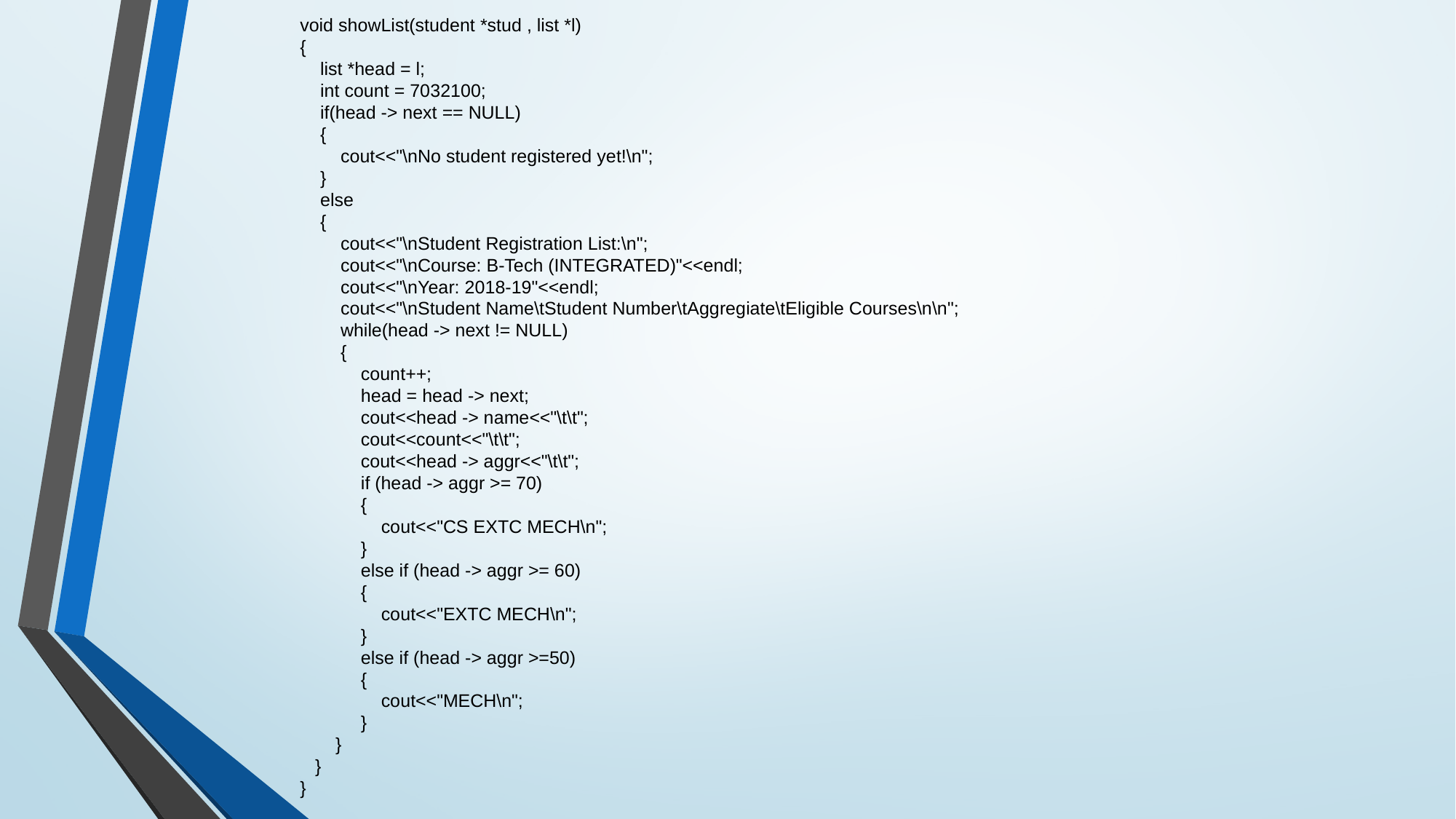

# void showList(student *stud , list *l) { list *head = l; int count = 7032100; if(head -> next == NULL) { cout<<"\nNo student registered yet!\n"; } else { cout<<"\nStudent Registration List:\n"; cout<<"\nCourse: B-Tech (INTEGRATED)"<<endl; cout<<"\nYear: 2018-19"<<endl; cout<<"\nStudent Name\tStudent Number\tAggregiate\tEligible Courses\n\n"; while(head -> next != NULL) { count++; head = head -> next; cout<<head -> name<<"\t\t"; cout<<count<<"\t\t"; cout<<head -> aggr<<"\t\t"; if (head -> aggr >= 70) { cout<<"CS EXTC MECH\n"; } else if (head -> aggr >= 60) { cout<<"EXTC MECH\n"; } else if (head -> aggr >=50) { cout<<"MECH\n"; } } } }